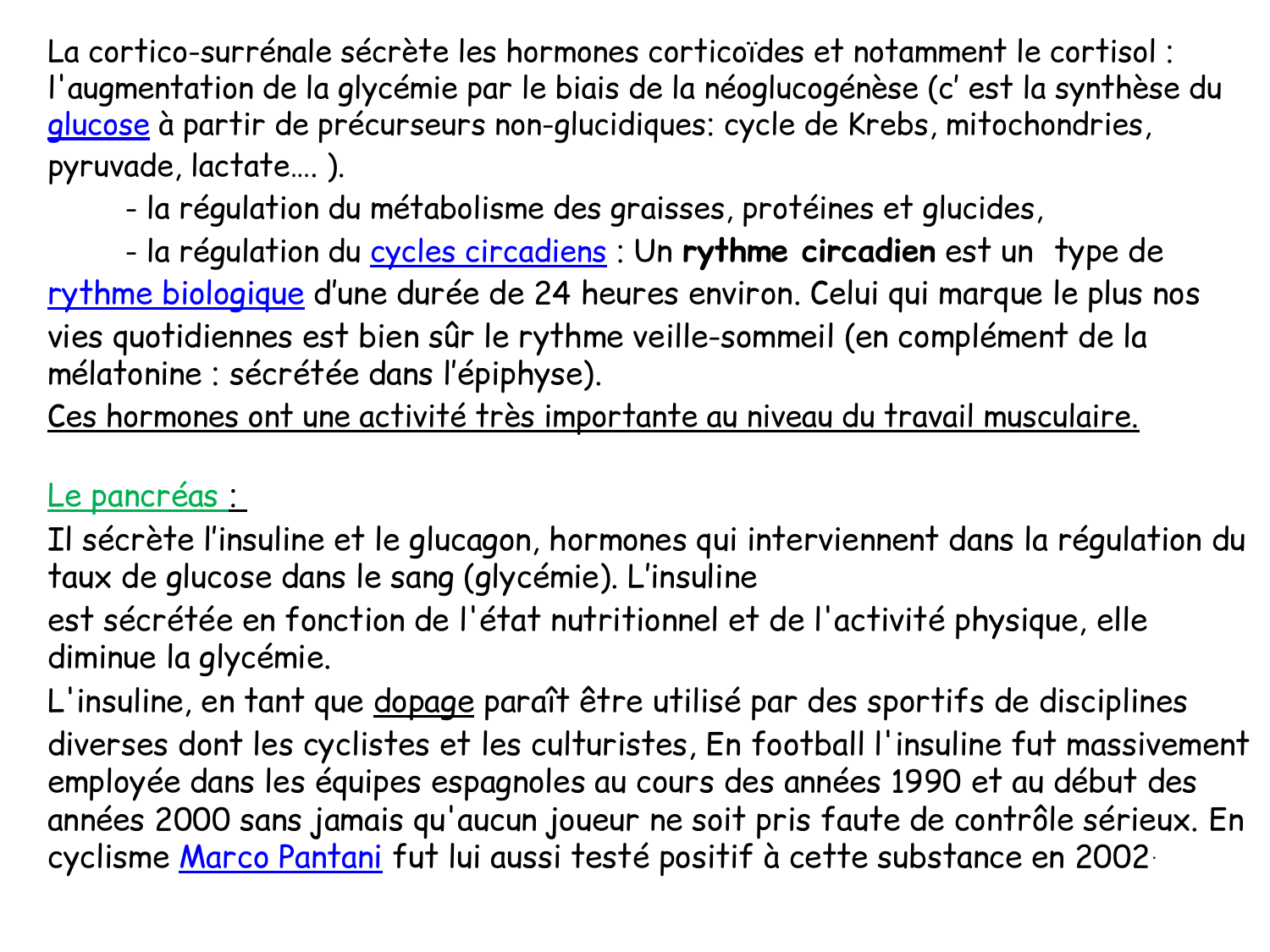

La cortico-surrénale sécrète les hormones corticoïdes et notamment le cortisol : l'augmentation de la glycémie par le biais de la néoglucogénèse (c’ est la synthèse du glucose à partir de précurseurs non-glucidiques: cycle de Krebs, mitochondries, pyruvade, lactate…. ).
	- la régulation du métabolisme des graisses, protéines et glucides,
	- la régulation du cycles circadiens : Un rythme circadien est un 	type de rythme biologique d’une durée de 24 heures environ. Celui qui marque le plus nos vies quotidiennes est bien sûr le rythme veille-sommeil (en complément de la 	mélatonine : sécrétée dans l’épiphyse).
Ces hormones ont une activité très importante au niveau du travail musculaire.

Le pancréas :
Il sécrète l’insuline et le glucagon, hormones qui interviennent dans la régulation du taux de glucose dans le sang (glycémie). L’insuline
est sécrétée en fonction de l'état nutritionnel et de l'activité physique, elle diminue la glycémie.
L'insuline, en tant que dopage paraît être utilisé par des sportifs de disciplines diverses dont les cyclistes et les culturistes, En football l'insuline fut massivement employée dans les équipes espagnoles au cours des années 1990 et au début des années 2000 sans jamais qu'aucun joueur ne soit pris faute de contrôle sérieux. En cyclisme Marco Pantani fut lui aussi testé positif à cette substance en 2002.